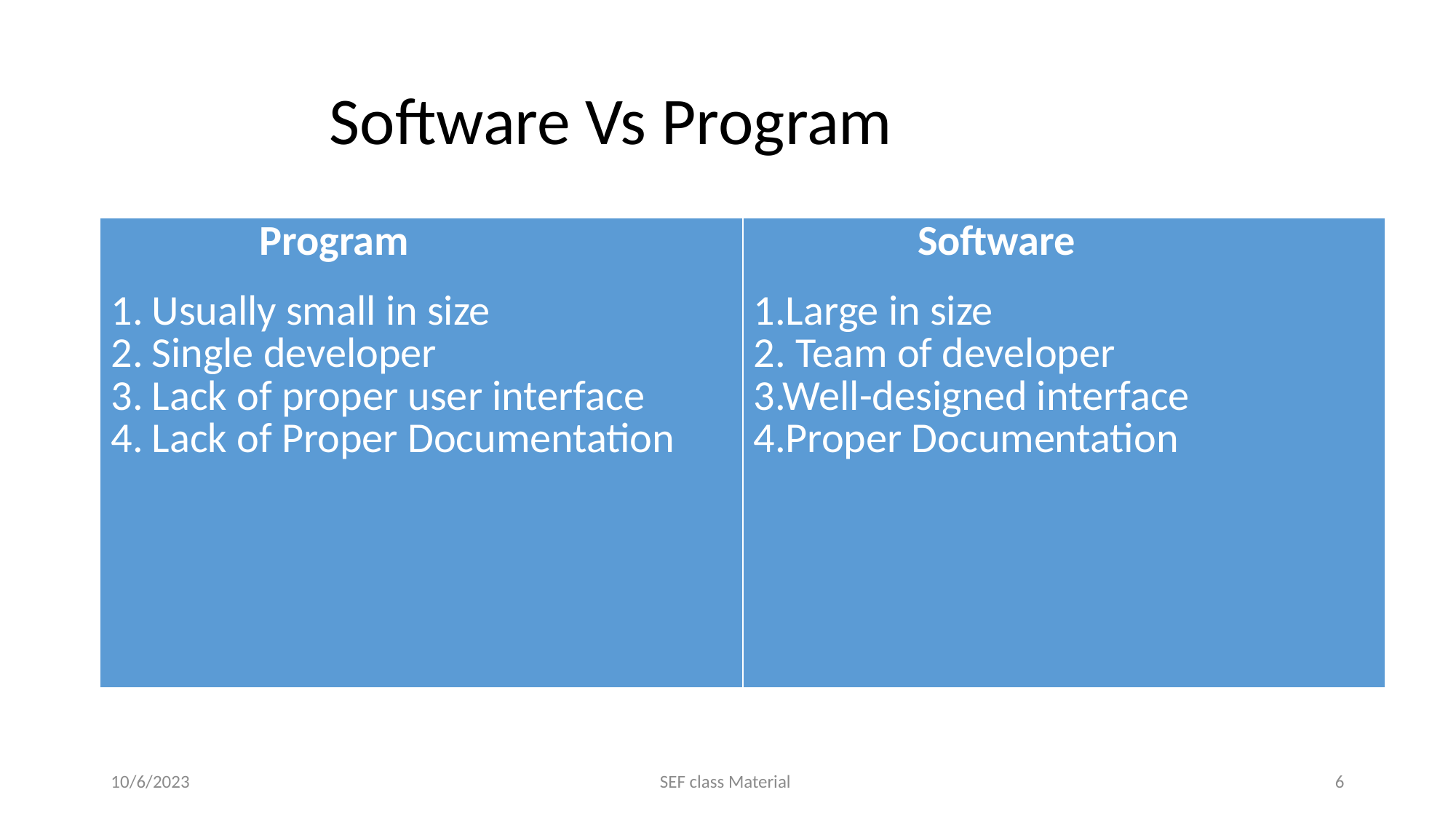

# Software Vs Program
| Program Usually small in size Single developer Lack of proper user interface Lack of Proper Documentation | Software 1.Large in size 2. Team of developer 3.Well-designed interface 4.Proper Documentation |
| --- | --- |
10/6/2023
SEF class Material
6